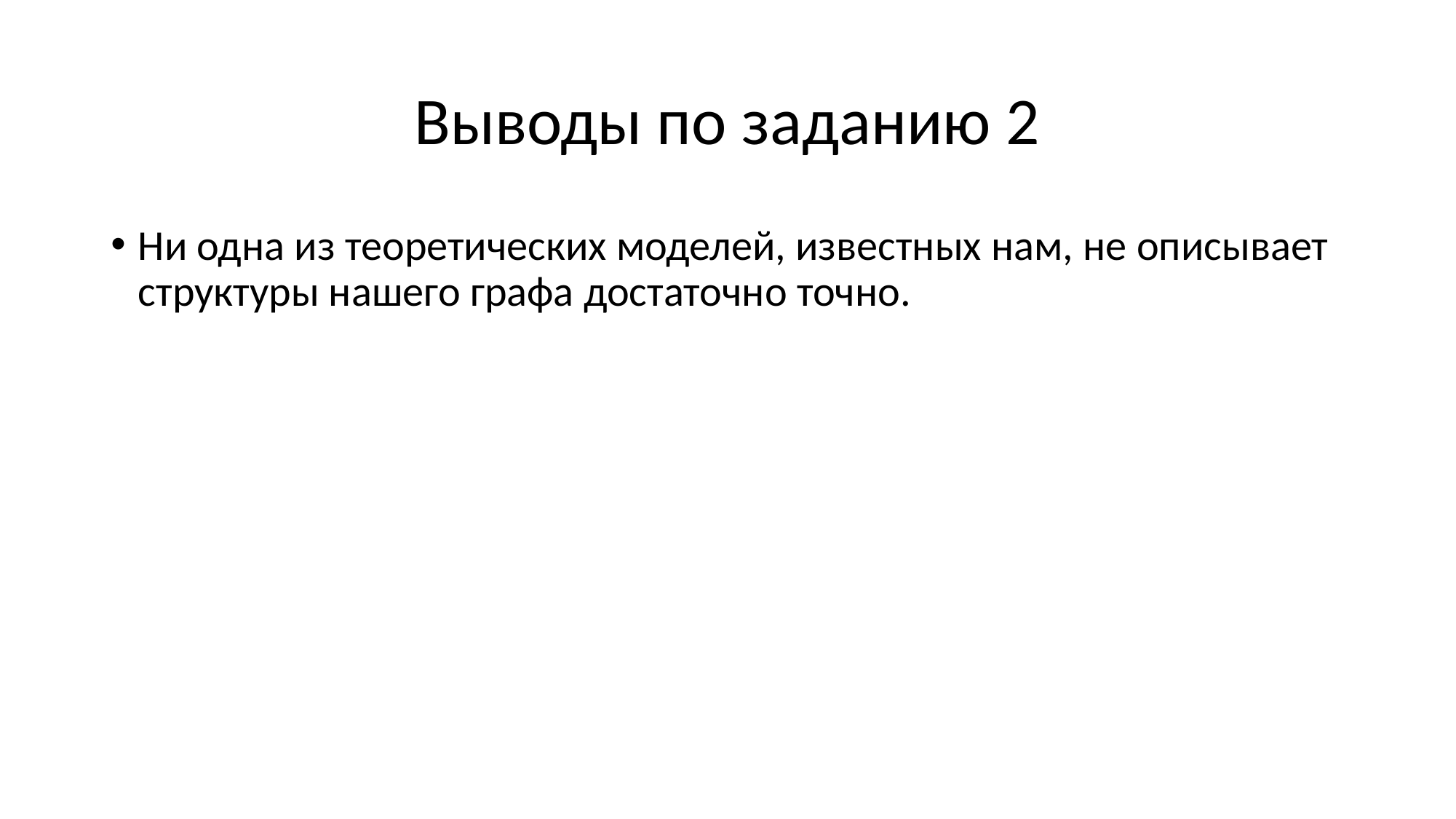

# Выводы по заданию 2
Ни одна из теоретических моделей, известных нам, не описывает структуры нашего графа достаточно точно.